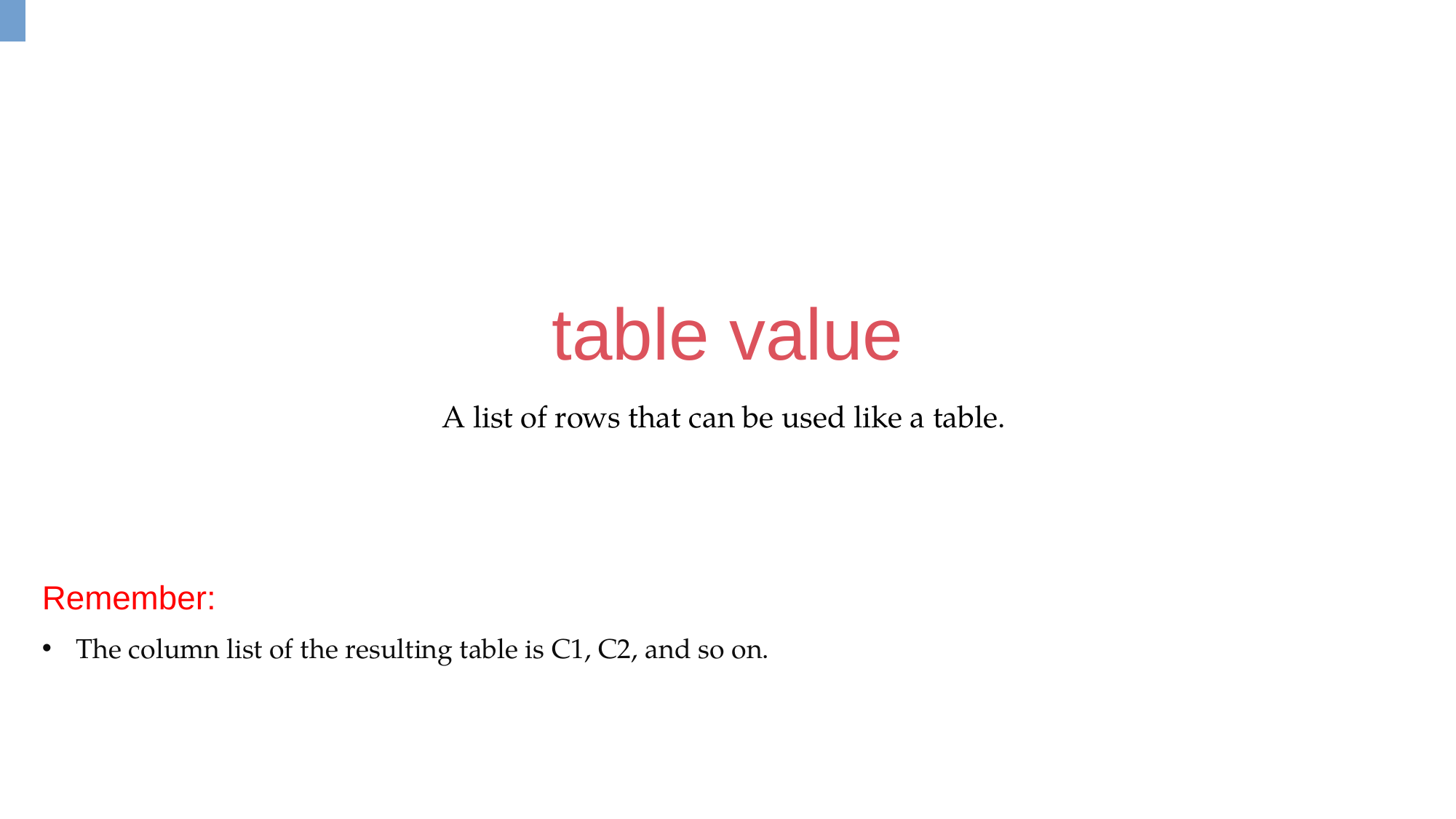

table value
A list of rows that can be used like a table.
Remember:

The column list of the resulting table is C1, C2, and so on.